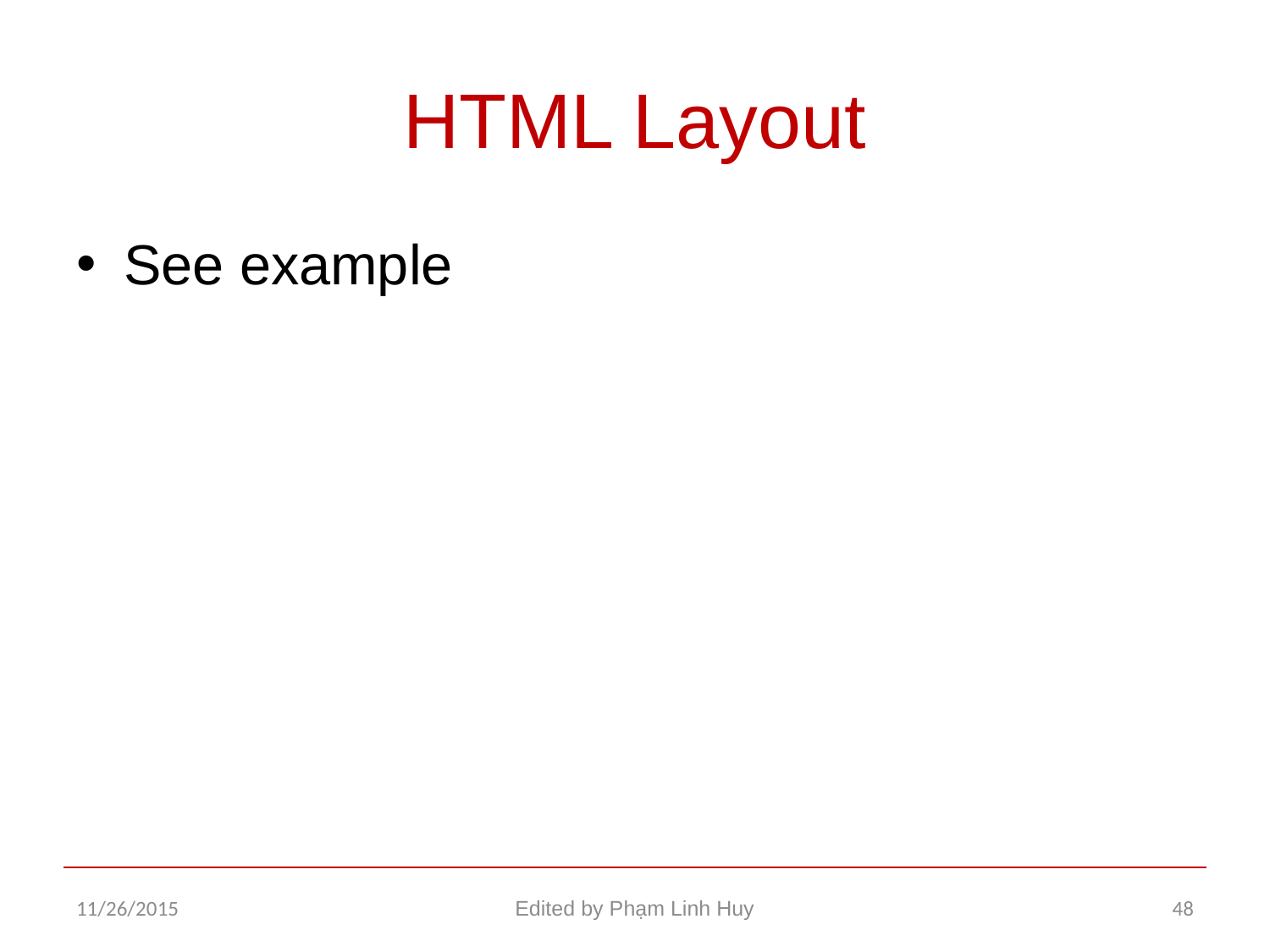

# HTML Layout
See example
11/26/2015
Edited by Phạm Linh Huy
48